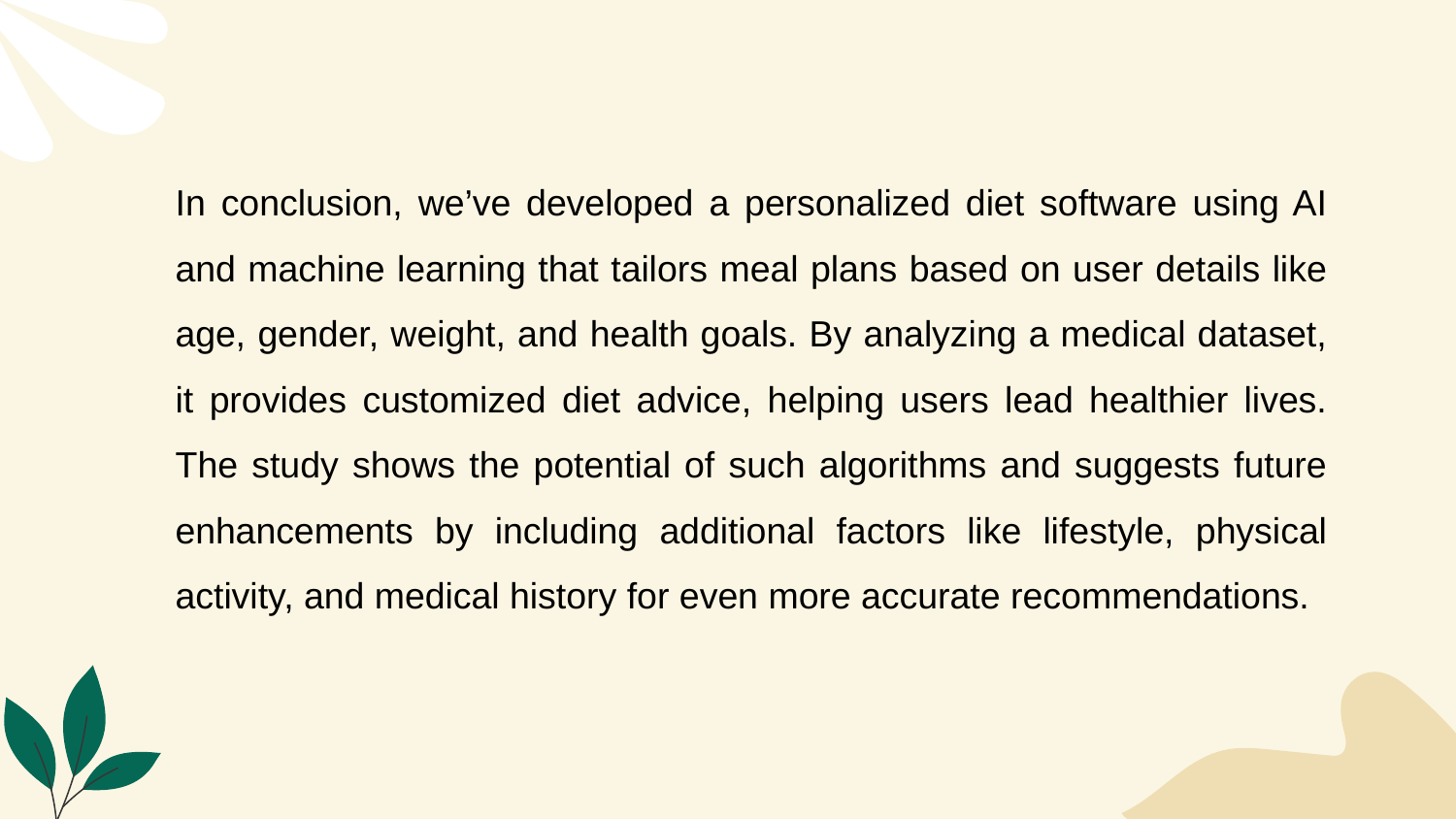

In conclusion, we’ve developed a personalized diet software using AI and machine learning that tailors meal plans based on user details like age, gender, weight, and health goals. By analyzing a medical dataset, it provides customized diet advice, helping users lead healthier lives. The study shows the potential of such algorithms and suggests future enhancements by including additional factors like lifestyle, physical activity, and medical history for even more accurate recommendations.